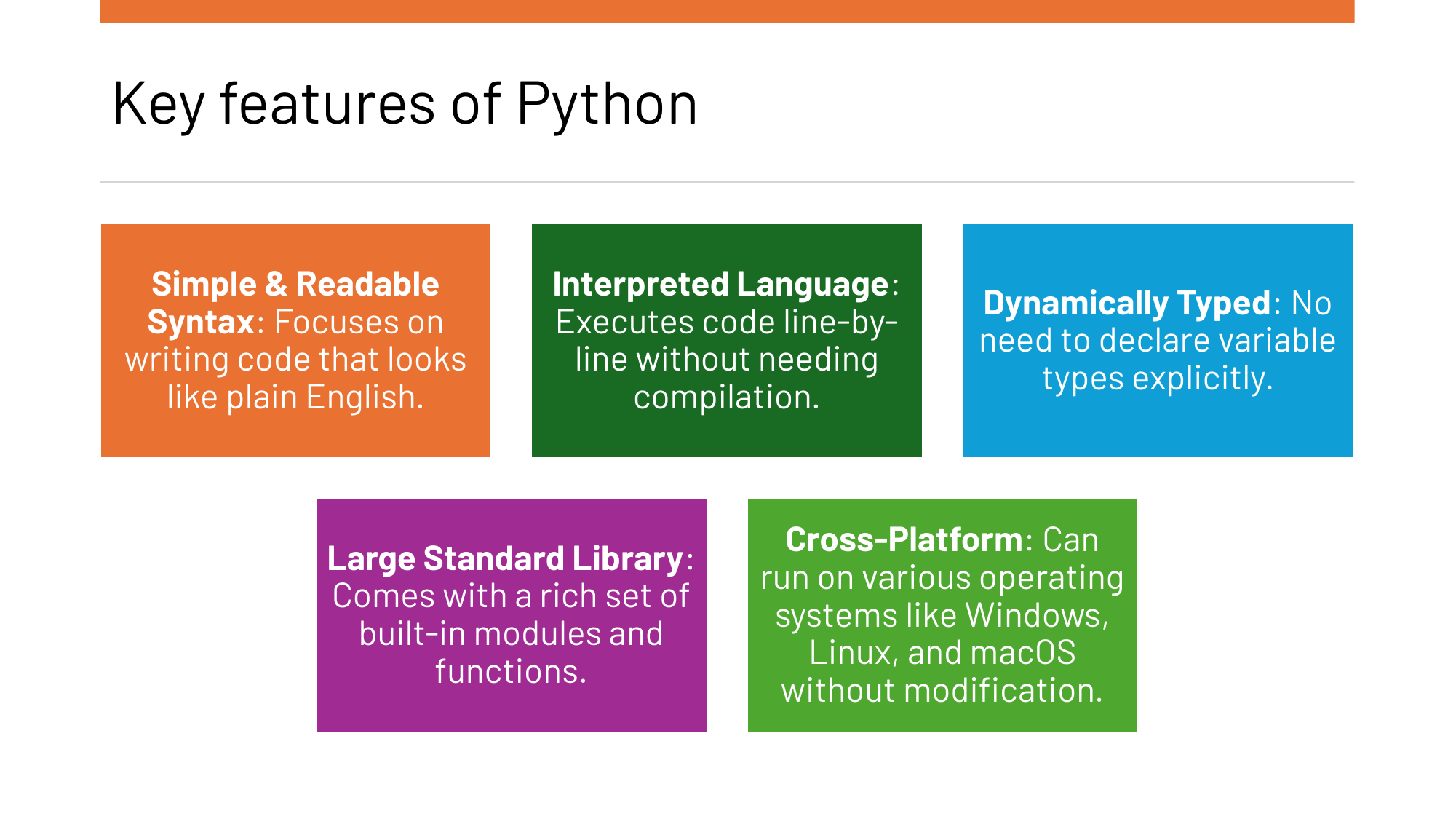

# Key features of Python

Simple & Readable Syntax: Focuses on writing code that looks like plain English.
Interpreted Language: Executes code line-by-line without needing compilation.
Dynamically Typed: No need to declare variable types explicitly.
Large Standard Library: Comes with a rich set of built-in modules and functions.
Cross-Platform: Can run on various operating systems like Windows, Linux, and macOS without modification.